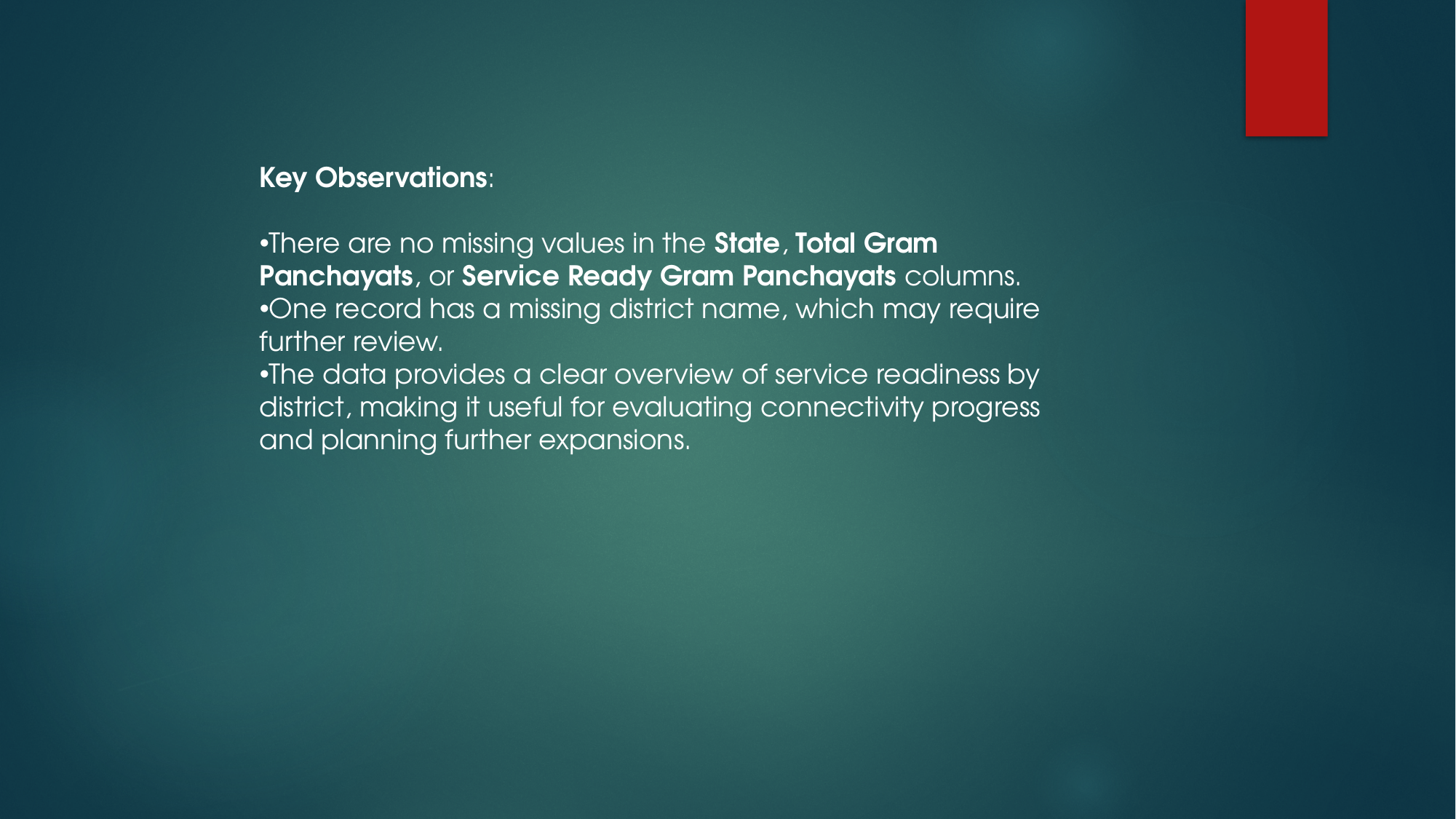

Key Observations:

There are no missing values in the State, Total Gram Panchayats, or Service Ready Gram Panchayats columns.
One record has a missing district name, which may require further review.
The data provides a clear overview of service readiness by district, making it useful for evaluating connectivity progress and planning further expansions.